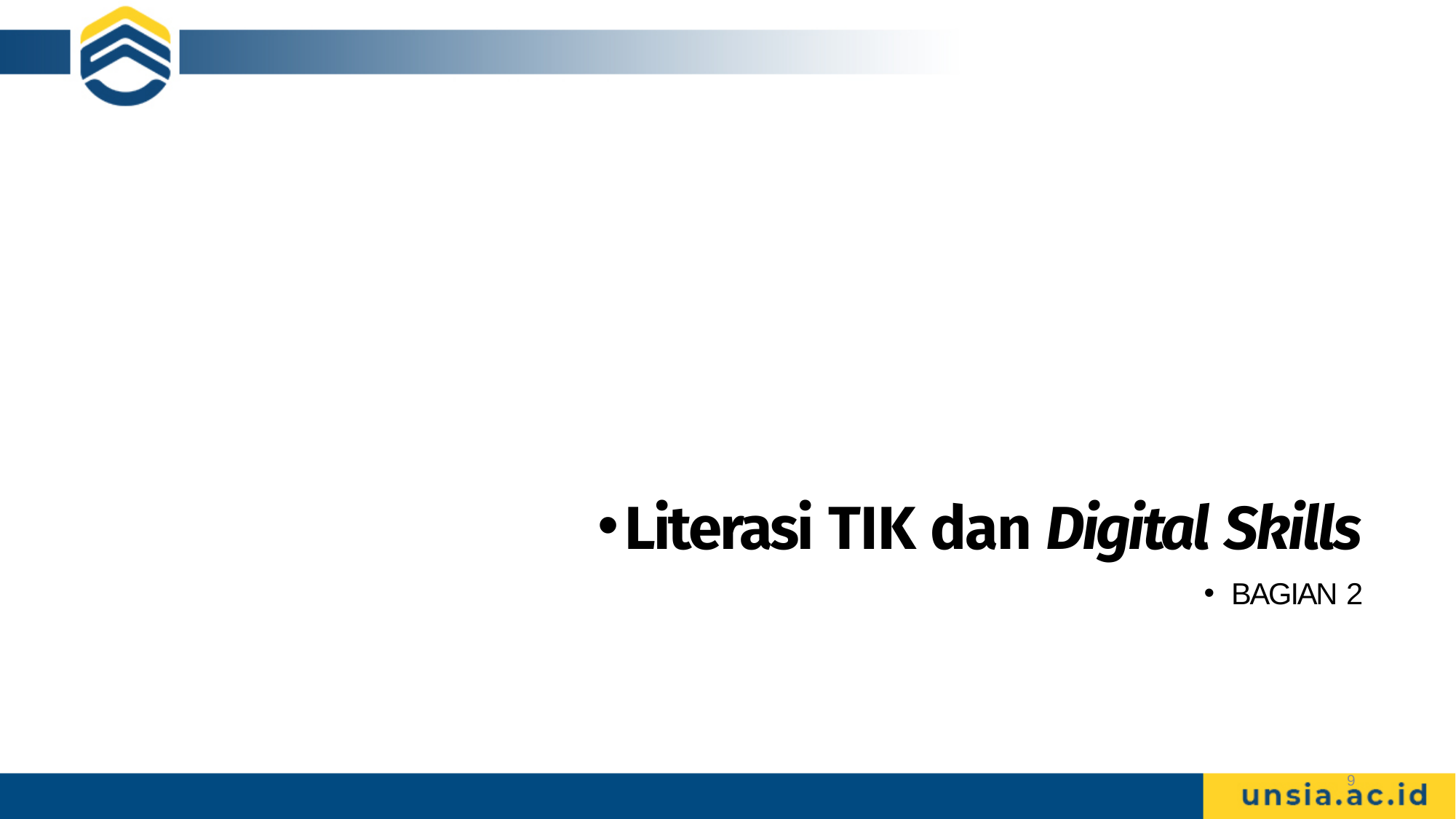

Literasi TIK dan Digital Skills
BAGIAN 2
9